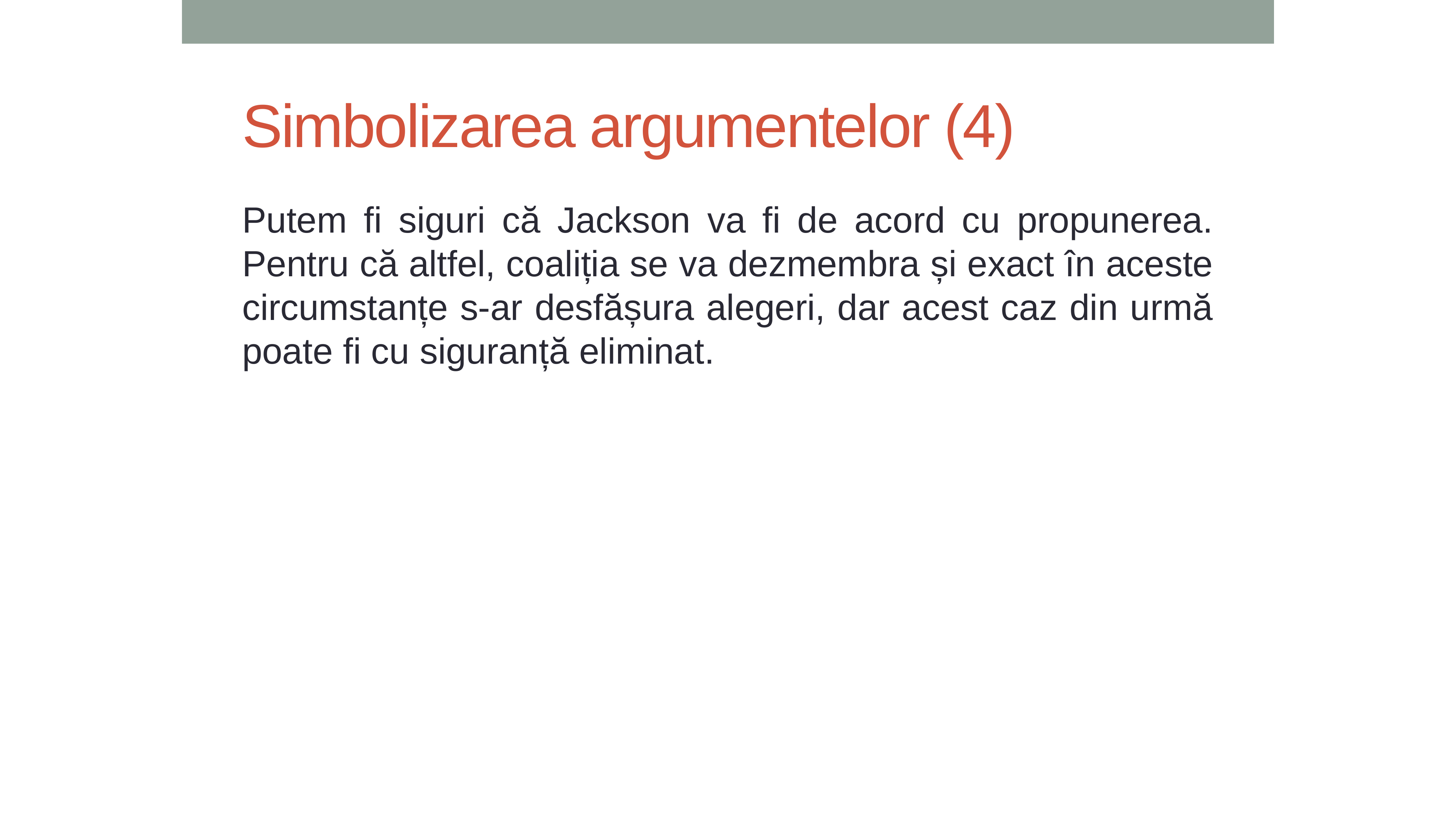

# Simbolizarea argumentelor (4)
Putem fi siguri că Jackson va fi de acord cu propunerea. Pentru că altfel, coaliția se va dezmembra și exact în aceste circumstanțe s-ar desfășura alegeri, dar acest caz din urmă poate fi cu siguranță eliminat.